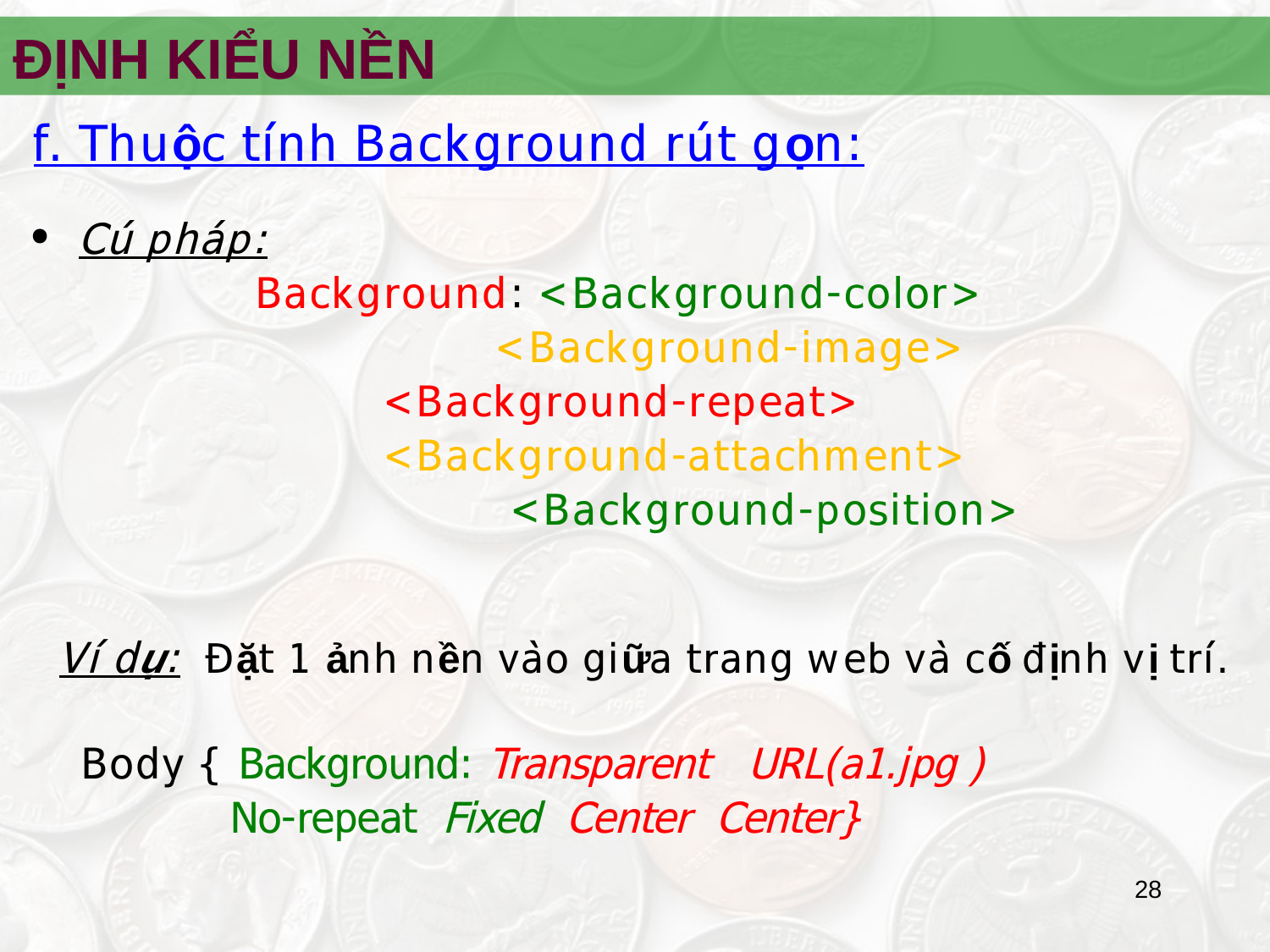

ĐỊNH KIỂU NỀN
f. Thuộc tính Background rút gọn:

Cú pháp:
  		    Background: <Background-color>
              	             <Background-image>
             		    <Background-repeat>
             		    <Background-attachment>
				    <Background-position>

  Ví dụ:  Đặt 1 ảnh nền vào giữa trang web và cố định vị trí.

	Body { Background: Transparent   URL(a1.jpg )
               No-repeat  Fixed  Center  Center}

28